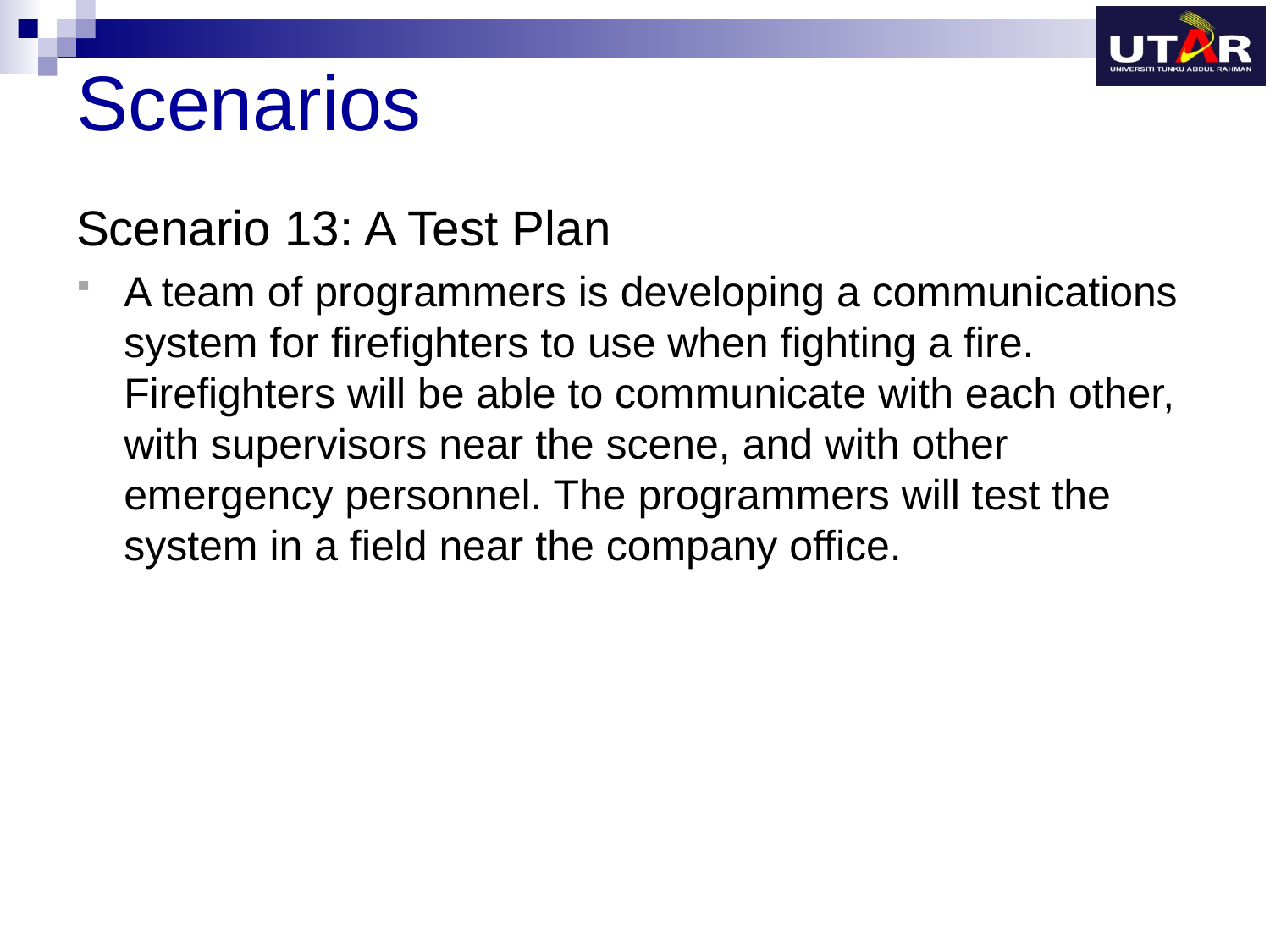

# Scenarios
Scenario 13: A Test Plan
A team of programmers is developing a communications system for firefighters to use when fighting a fire. Firefighters will be able to communicate with each other, with supervisors near the scene, and with other emergency personnel. The programmers will test the system in a field near the company office.